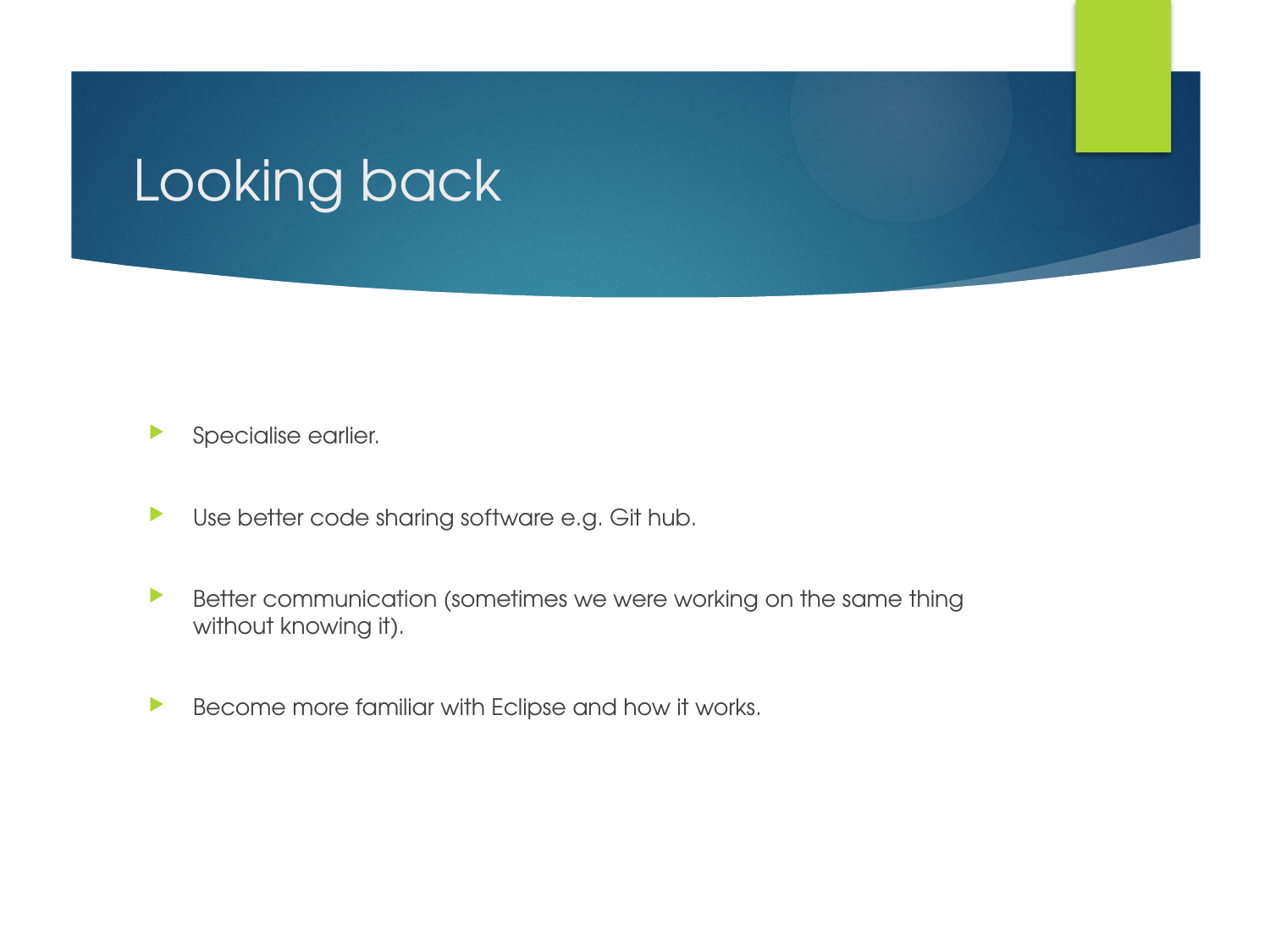

# Looking back

Specialise earlier.

Use better code sharing software e.g. Git hub.

Better communication (sometimes we were working on the same thing without knowing it).

Become more familiar with Eclipse and how it works.